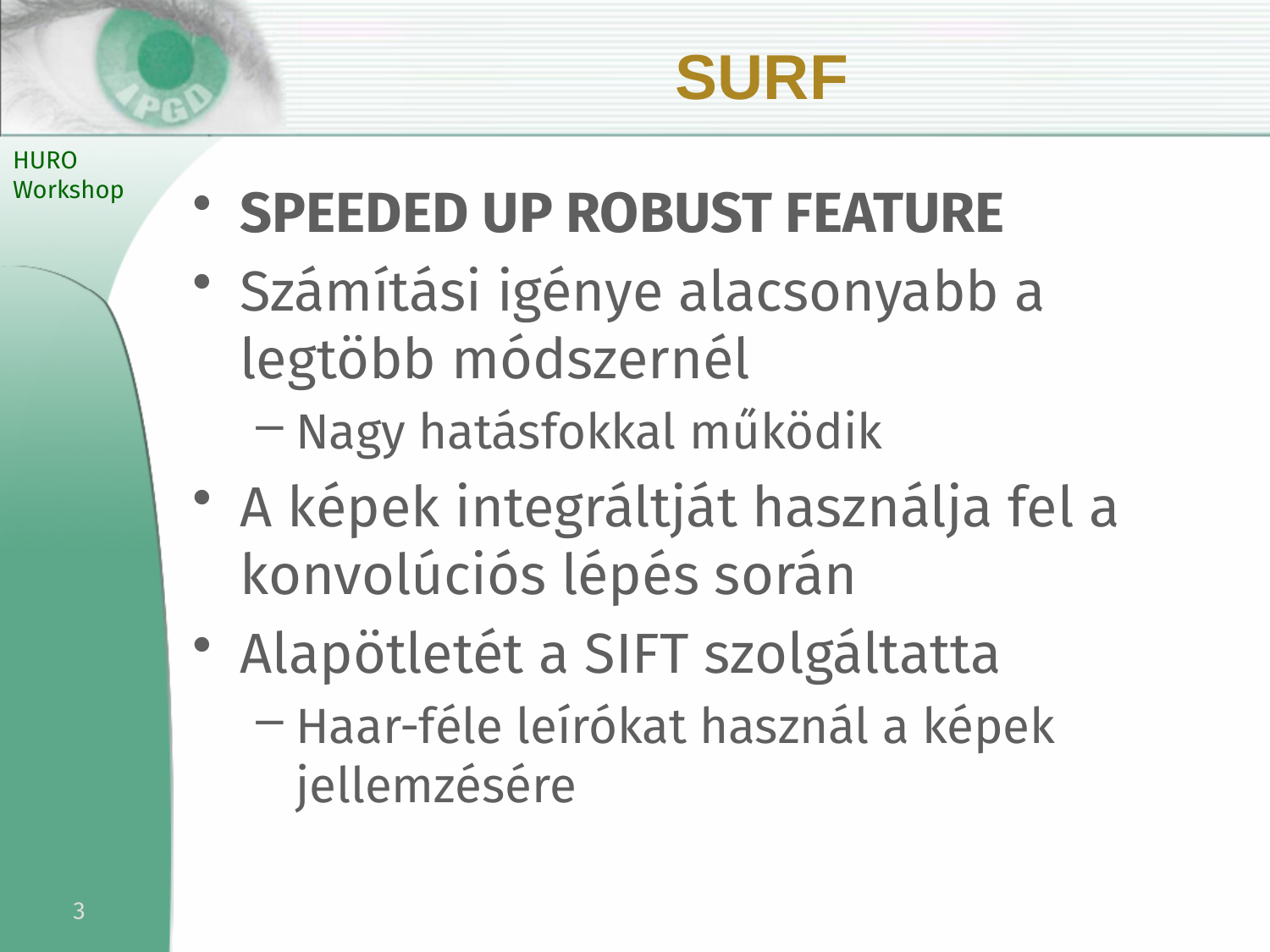

# SURF
Speeded Up Robust Feature
Számítási igénye alacsonyabb a legtöbb módszernél
Nagy hatásfokkal működik
A képek integráltját használja fel a konvolúciós lépés során
Alapötletét a SIFT szolgáltatta
Haar-féle leírókat használ a képek jellemzésére

3